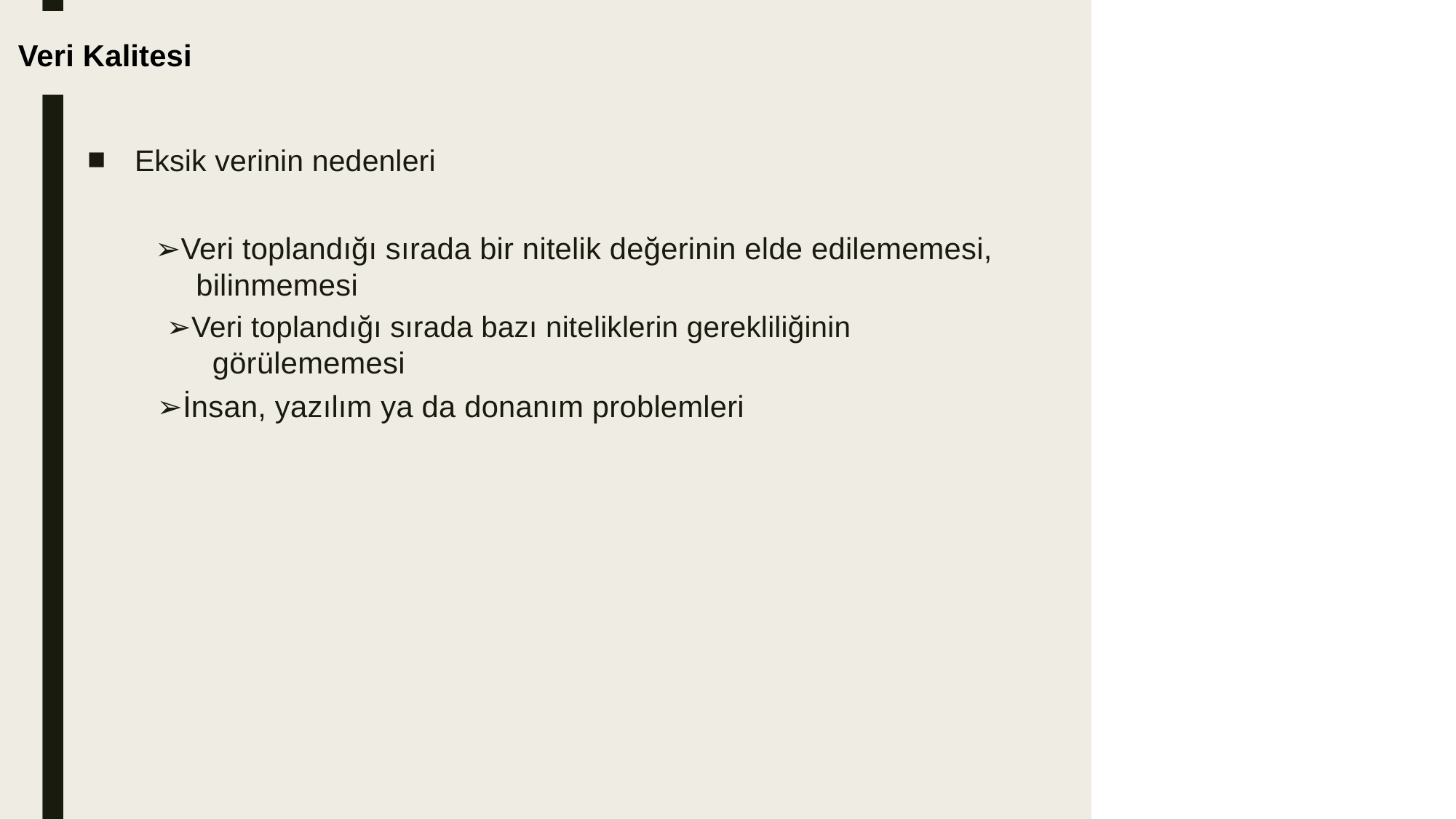

Veri Kalitesi
■
Eksik verinin nedenleri
➢Veri toplandığı sırada bir nitelik değerinin elde edilememesi,
bilinmemesi
➢Veri toplandığı sırada bazı niteliklerin gerekliliğinin
görülememesi
➢İnsan, yazılım ya da donanım problemleri